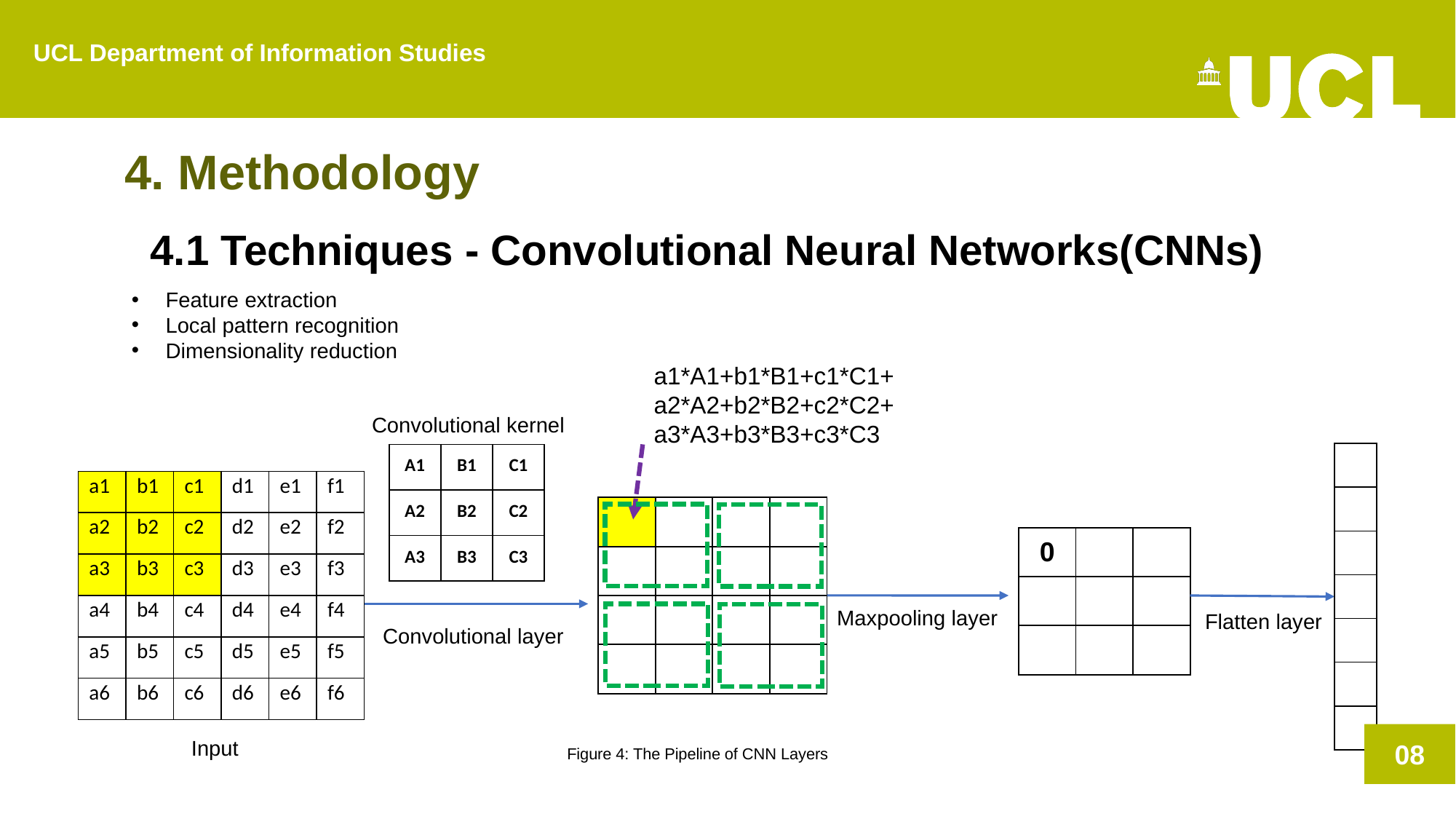

UCL Department of Information Studies

4. Methodology
4.1 Techniques - Convolutional Neural Networks(CNNs)

Feature extraction
Local pattern recognition
Dimensionality reduction
a1*A1+b1*B1+c1*C1+a2*A2+b2*B2+c2*C2+a3*A3+b3*B3+c3*C3
Convolutional kernel

|  |
| --- |
|  |
|  |
|  |
|  |
|  |
|  |
| A1 | B1 | C1 |
| --- | --- | --- |
| A2 | B2 | C2 |
| A3 | B3 | C3 |
| a1 | b1 | c1 | d1 | e1 | f1 |
| --- | --- | --- | --- | --- | --- |
| a2 | b2 | c2 | d2 | e2 | f2 |
| a3 | b3 | c3 | d3 | e3 | f3 |
| a4 | b4 | c4 | d4 | e4 | f4 |
| a5 | b5 | c5 | d5 | e5 | f5 |
| a6 | b6 | c6 | d6 | e6 | f6 |
|  |  |  |  |
| --- | --- | --- | --- |
|  |  |  |  |
|  |  |  |  |
|  |  |  |  |

| 0 |  |  |
| --- | --- | --- |
|  |  |  |
|  |  |  |
Maxpooling layer

Flatten layer

Convolutional layer

08
Input

Figure 4: The Pipeline of CNN Layers